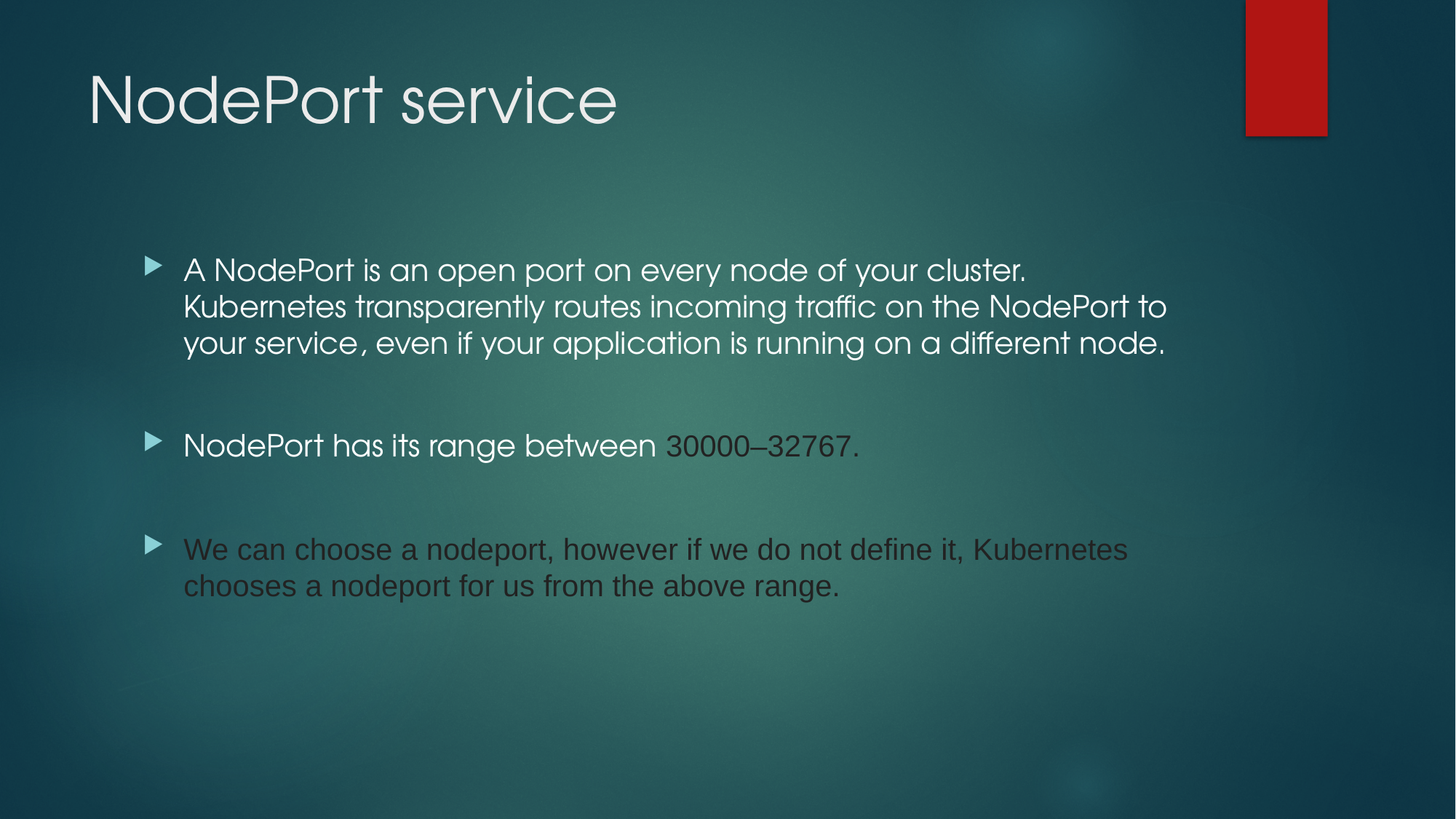

# NodePort service
A NodePort is an open port on every node of your cluster. Kubernetes transparently routes incoming traffic on the NodePort to your service, even if your application is running on a different node.

NodePort has its range between 30000–32767.

We can choose a nodeport, however if we do not define it, Kubernetes chooses a nodeport for us from the above range.